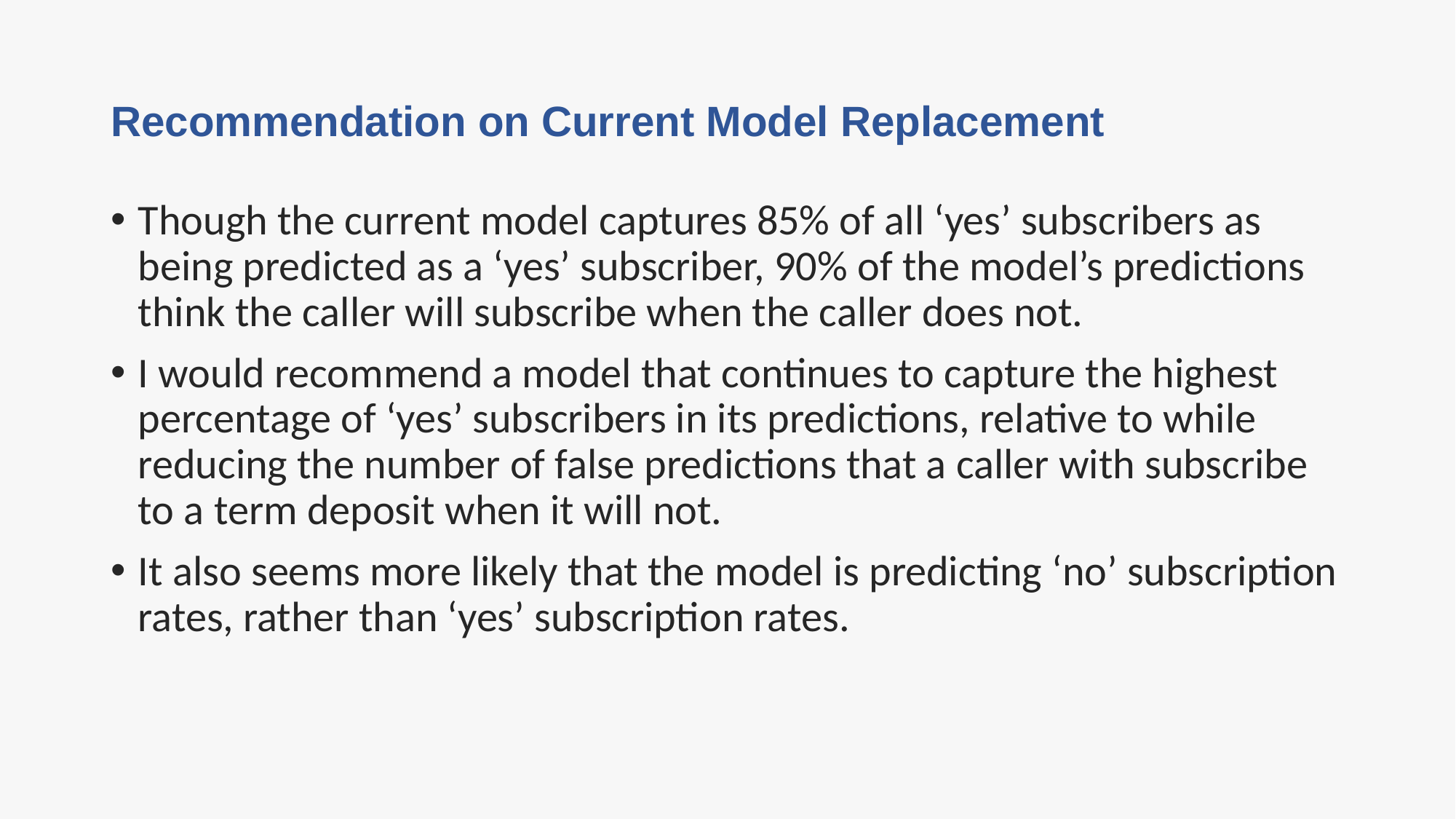

# Recommendation on Current Model Replacement
Though the current model captures 85% of all ‘yes’ subscribers as being predicted as a ‘yes’ subscriber, 90% of the model’s predictions think the caller will subscribe when the caller does not.
I would recommend a model that continues to capture the highest percentage of ‘yes’ subscribers in its predictions, relative to while reducing the number of false predictions that a caller with subscribe to a term deposit when it will not.
It also seems more likely that the model is predicting ‘no’ subscription rates, rather than ‘yes’ subscription rates.